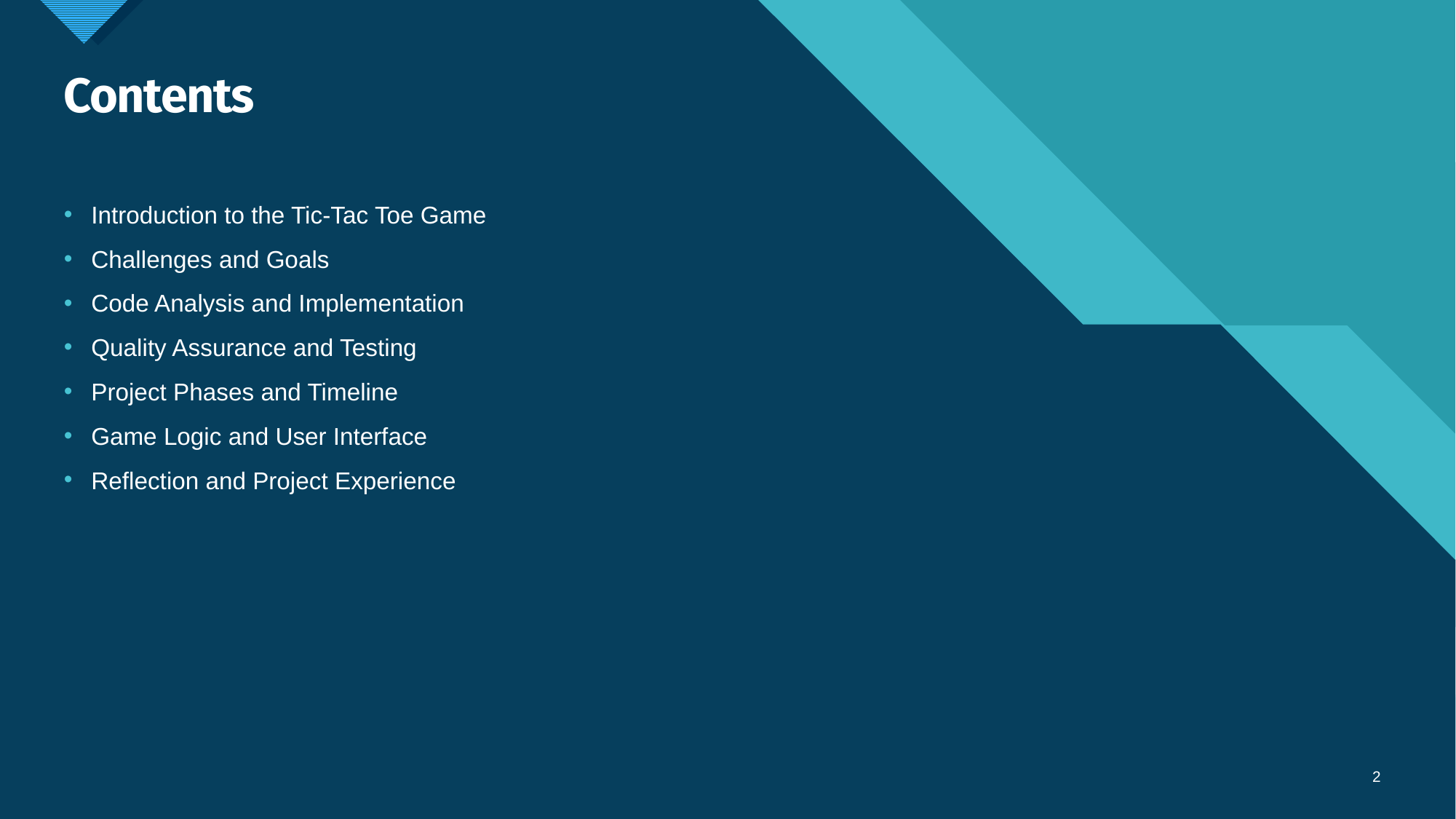

# Contents
Introduction to the Tic-Tac Toe Game
Challenges and Goals
Code Analysis and Implementation
Quality Assurance and Testing
Project Phases and Timeline
Game Logic and User Interface
Reflection and Project Experience
2